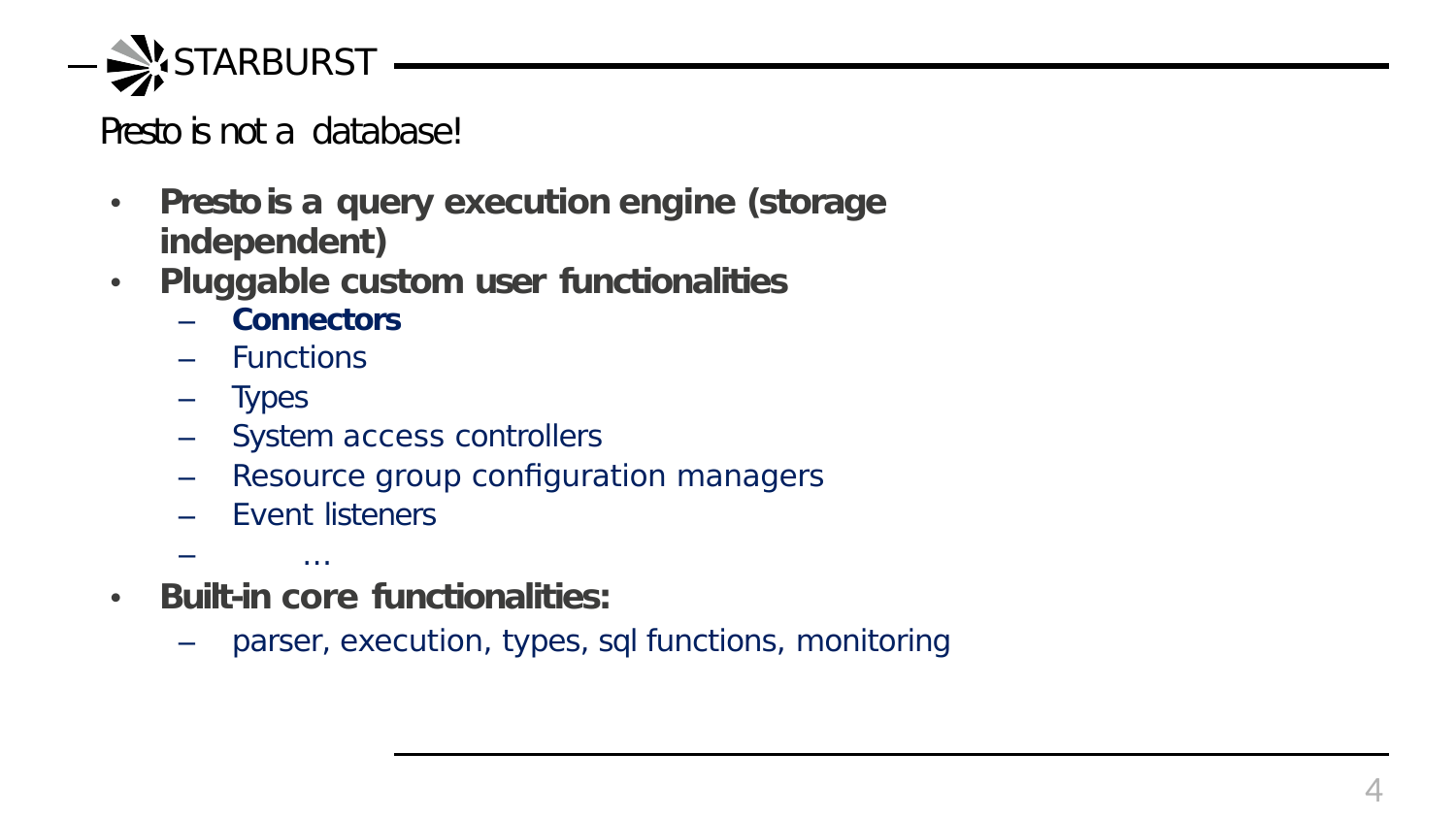

STARBURST
# Presto is not a database!
Presto is a query execution engine (storage independent)
Pluggable custom user functionalities
Connectors
Functions
Types
System access controllers
Resource group configuration managers
Event listeners
–	…
Built-in core functionalities:
parser, execution, types, sql functions, monitoring
4